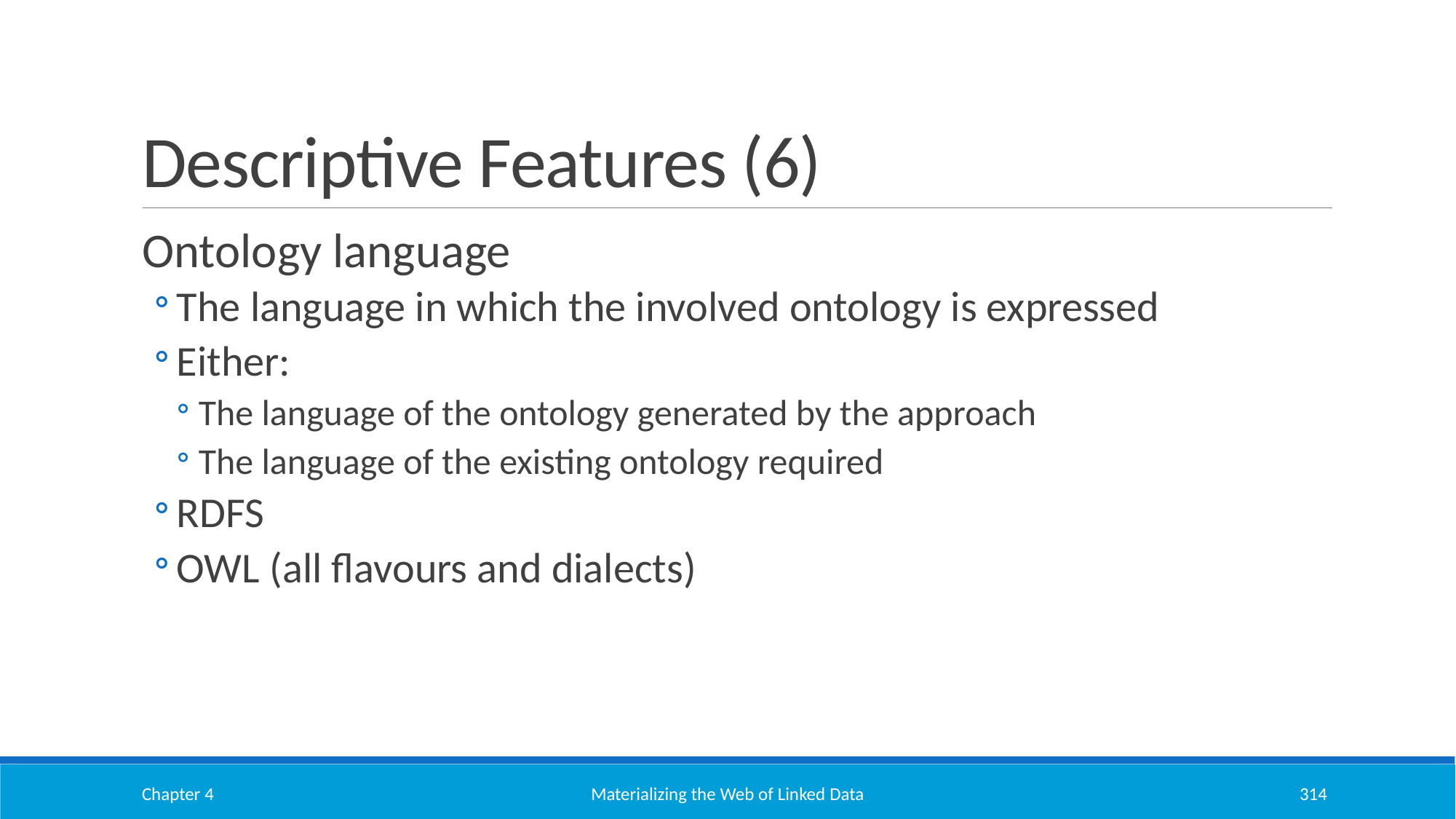

# Descriptive Features (6)
Ontology language
The language in which the involved ontology is expressed
Either:
The language of the ontology generated by the approach
The language of the existing ontology required
RDFS
OWL (all flavours and dialects)
Chapter 4
Materializing the Web of Linked Data
314